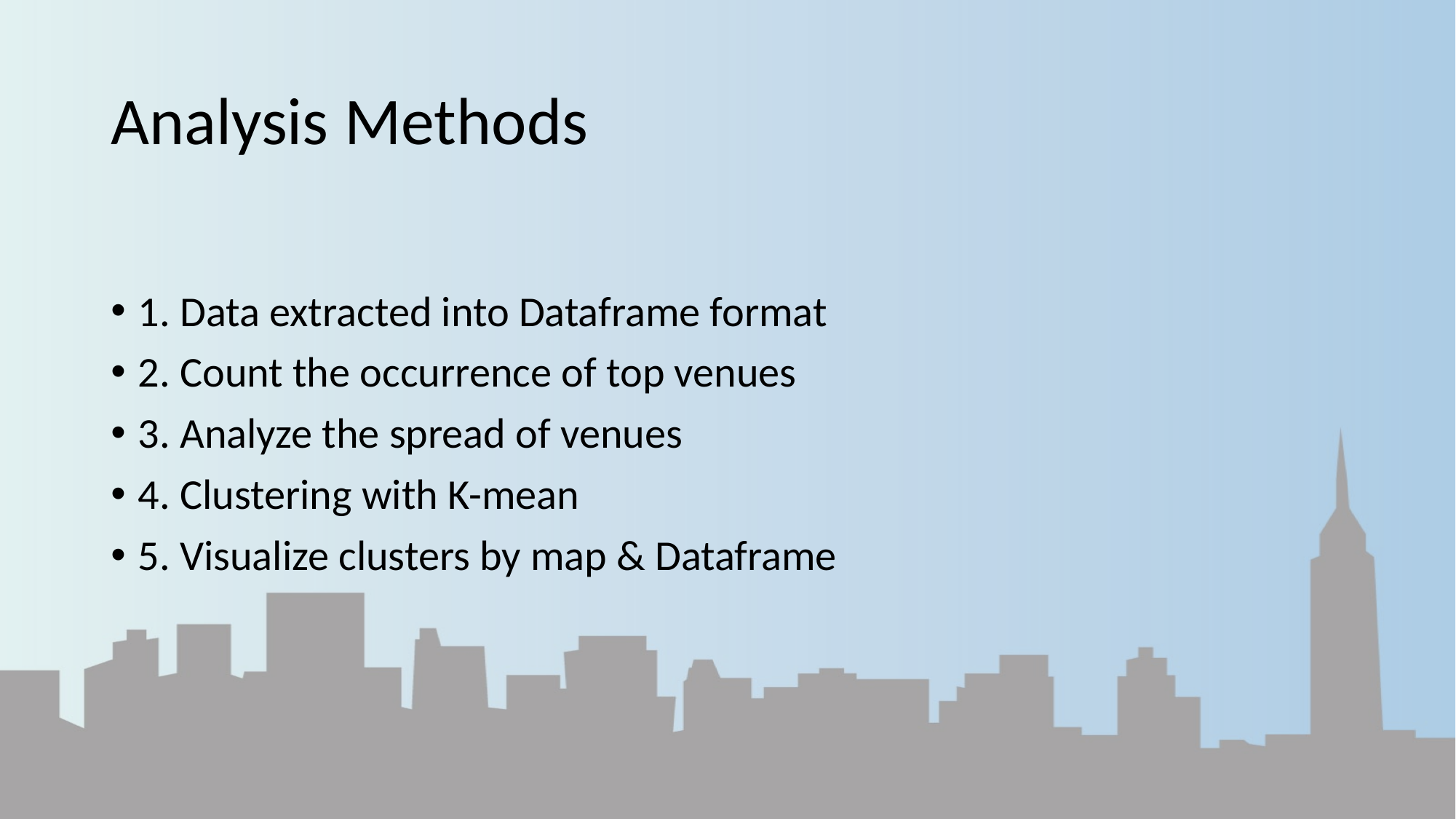

# Analysis Methods

1. Data extracted into Dataframe format
2. Count the occurrence of top venues
3. Analyze the spread of venues
4. Clustering with K-mean
5. Visualize clusters by map & Dataframe